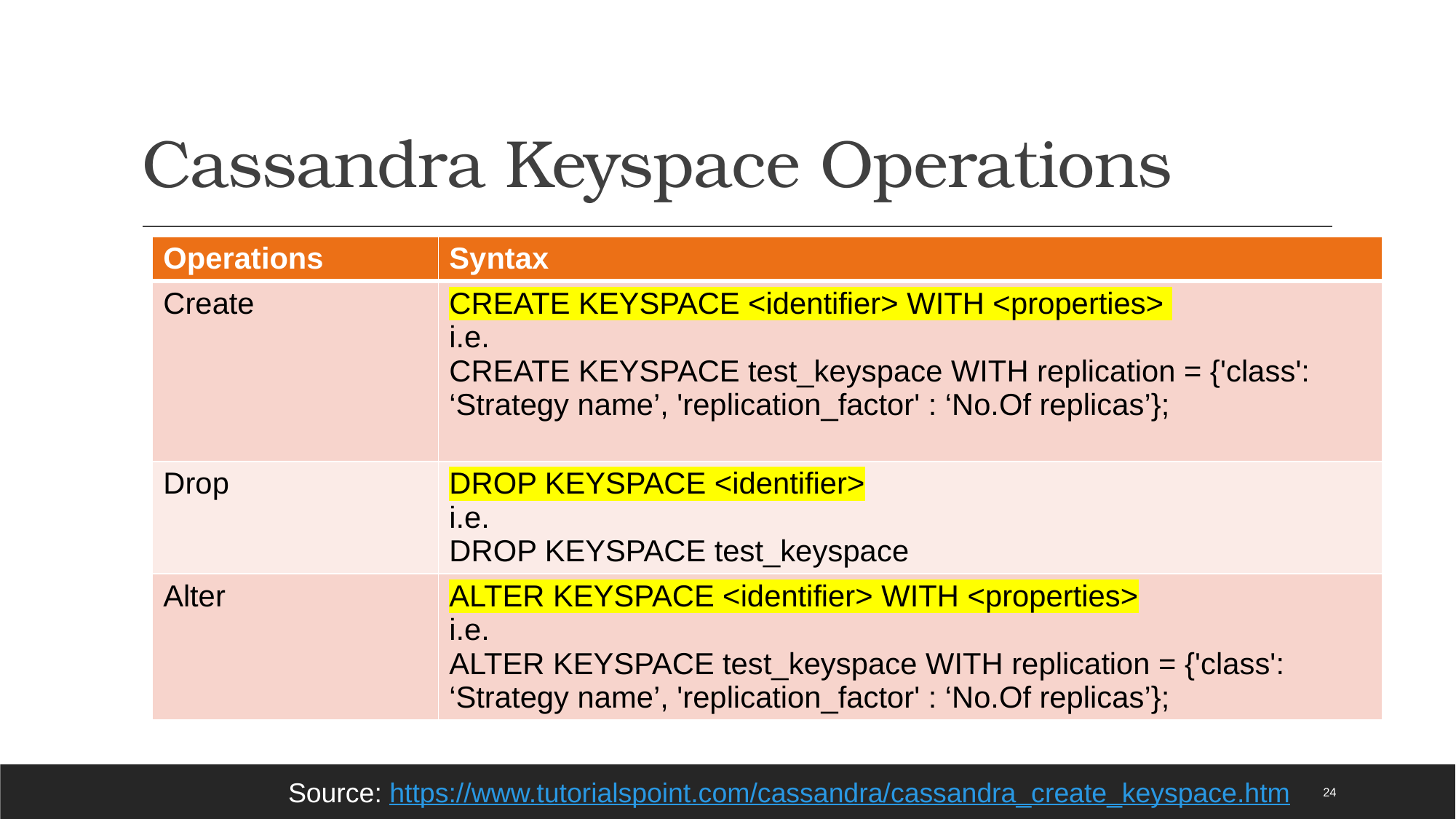

# Cassandra Keyspace Operations
| Operations | Syntax |
| --- | --- |
| Create | CREATE KEYSPACE <identifier> WITH <properties> i.e. CREATE KEYSPACE test\_keyspace WITH replication = {'class': ‘Strategy name’, 'replication\_factor' : ‘No.Of replicas’}; |
| Drop | DROP KEYSPACE <identifier> i.e. DROP KEYSPACE test\_keyspace |
| Alter | ALTER KEYSPACE <identifier> WITH <properties> i.e. ALTER KEYSPACE test\_keyspace WITH replication = {'class': ‘Strategy name’, 'replication\_factor' : ‘No.Of replicas’}; |
Source: https://www.tutorialspoint.com/cassandra/cassandra_create_keyspace.htm
24